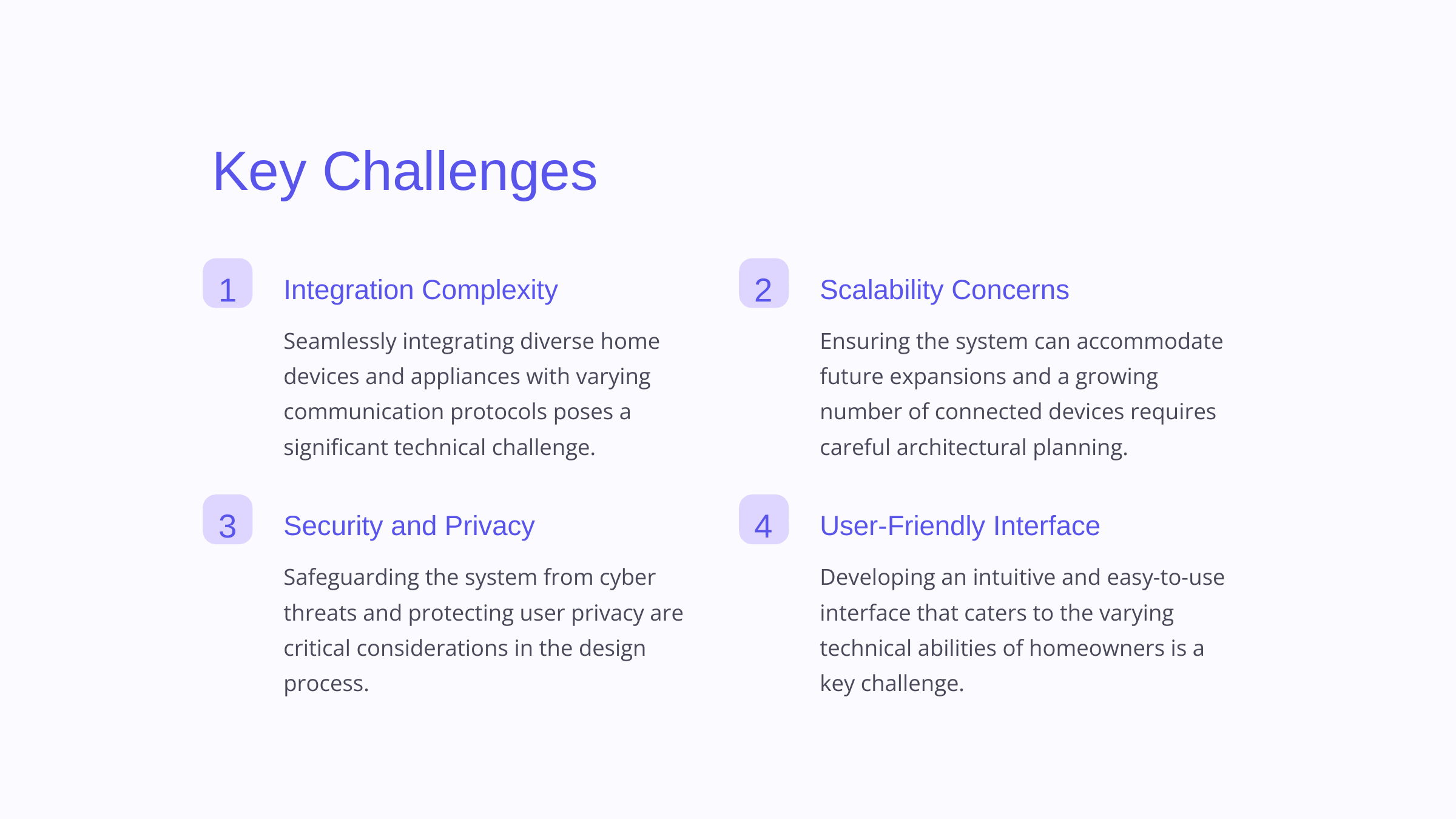

Key Challenges

1
2
Integration Complexity
Scalability Concerns
Seamlessly integrating diverse home devices and appliances with varying communication protocols poses a significant technical challenge.
Ensuring the system can accommodate future expansions and a growing number of connected devices requires careful architectural planning.

3
4
Security and Privacy
User-Friendly Interface
Safeguarding the system from cyber threats and protecting user privacy are critical considerations in the design process.
Developing an intuitive and easy-to-use interface that caters to the varying technical abilities of homeowners is a key challenge.